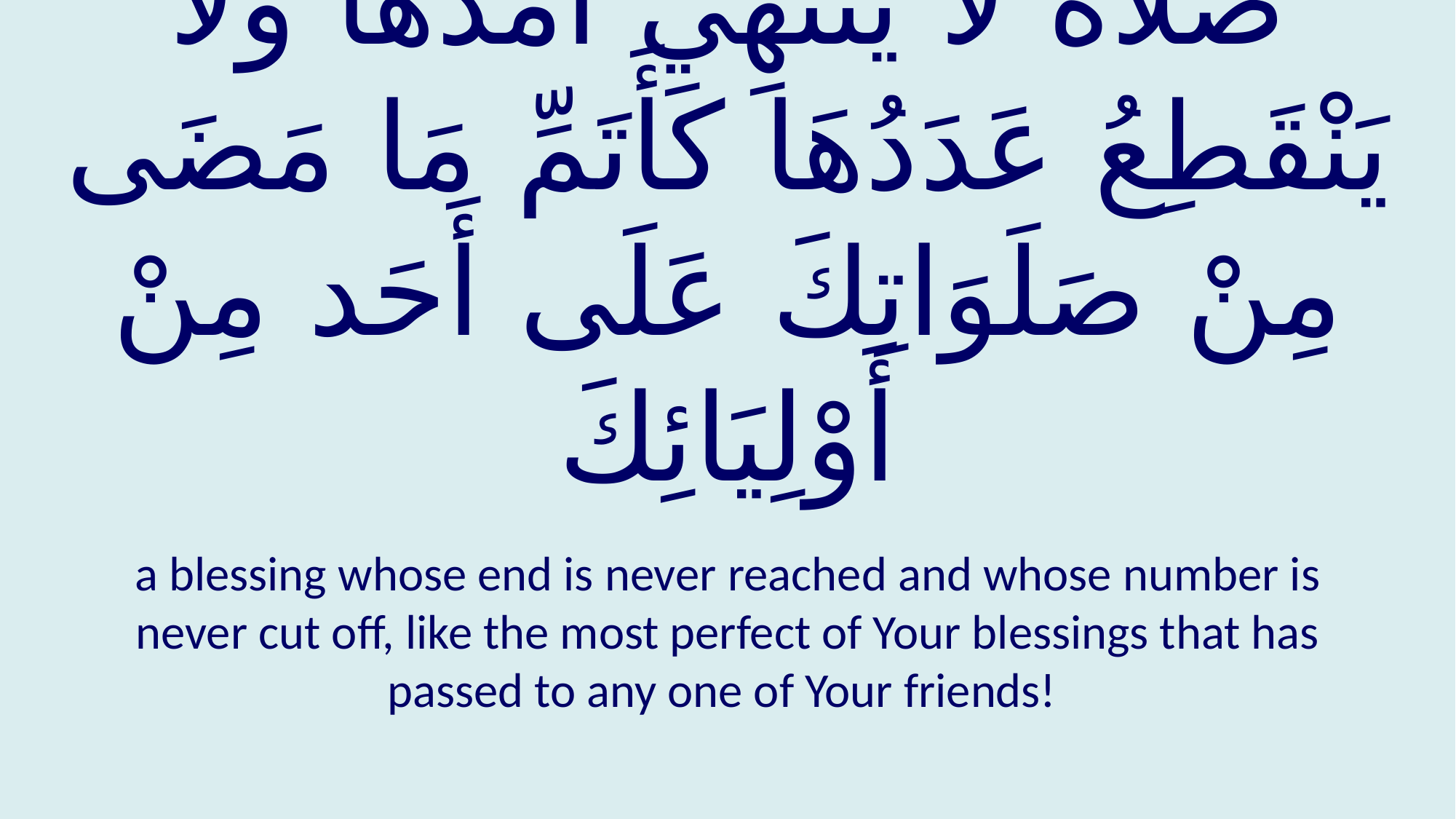

# صَلاةً لا يَنْتَهِي أَمَدُهَا وَلا يَنْقَطِعُ عَدَدُهَا كَأَتَمِّ مَا مَضَى مِنْ صَلَوَاتِكَ عَلَى أَحَد مِنْ أَوْلِيَائِكَ
a blessing whose end is never reached and whose number is never cut off, like the most perfect of Your blessings that has passed to any one of Your friends!